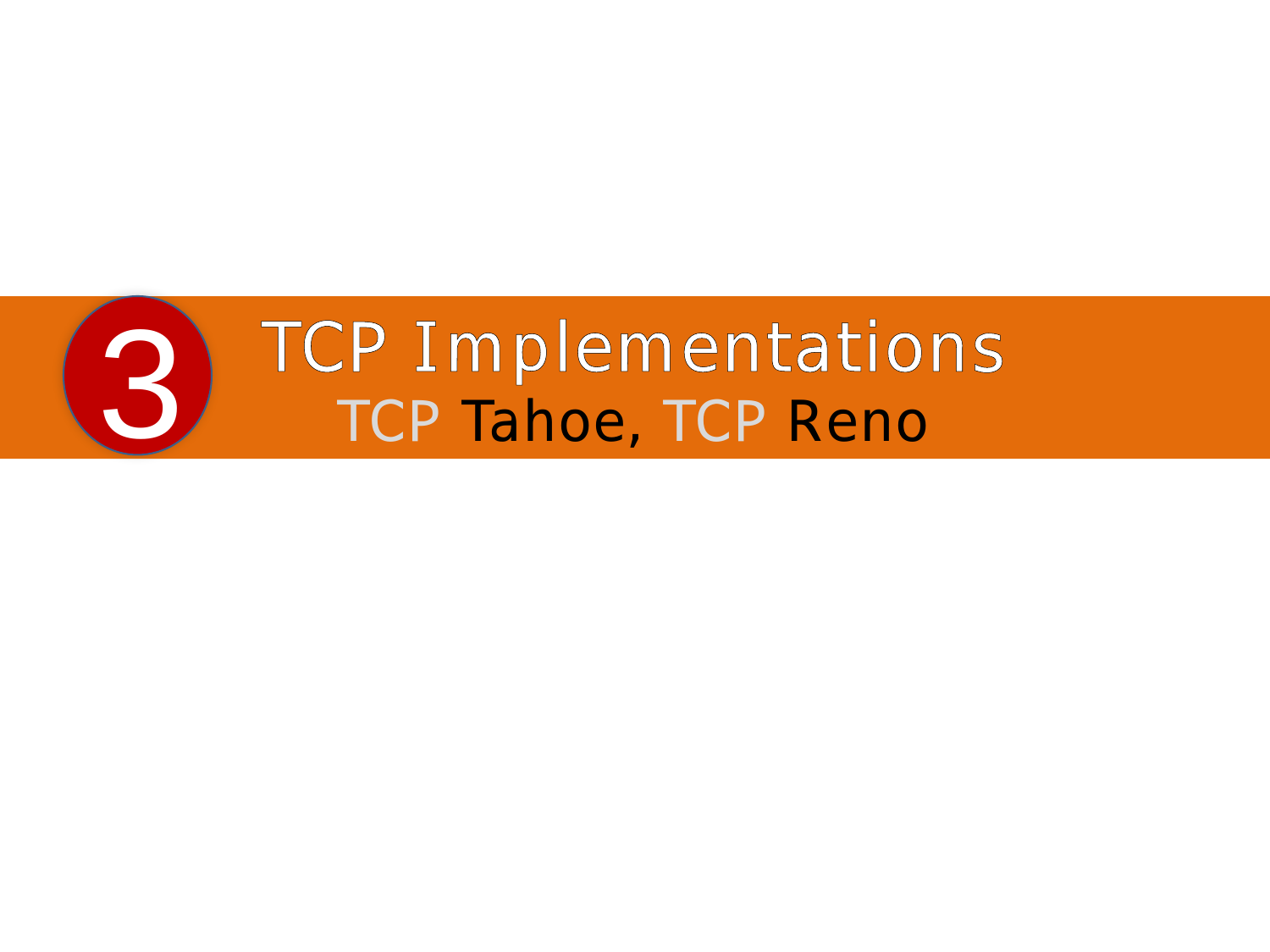

TCP Implementations
TCP Tahoe, TCP Reno
3